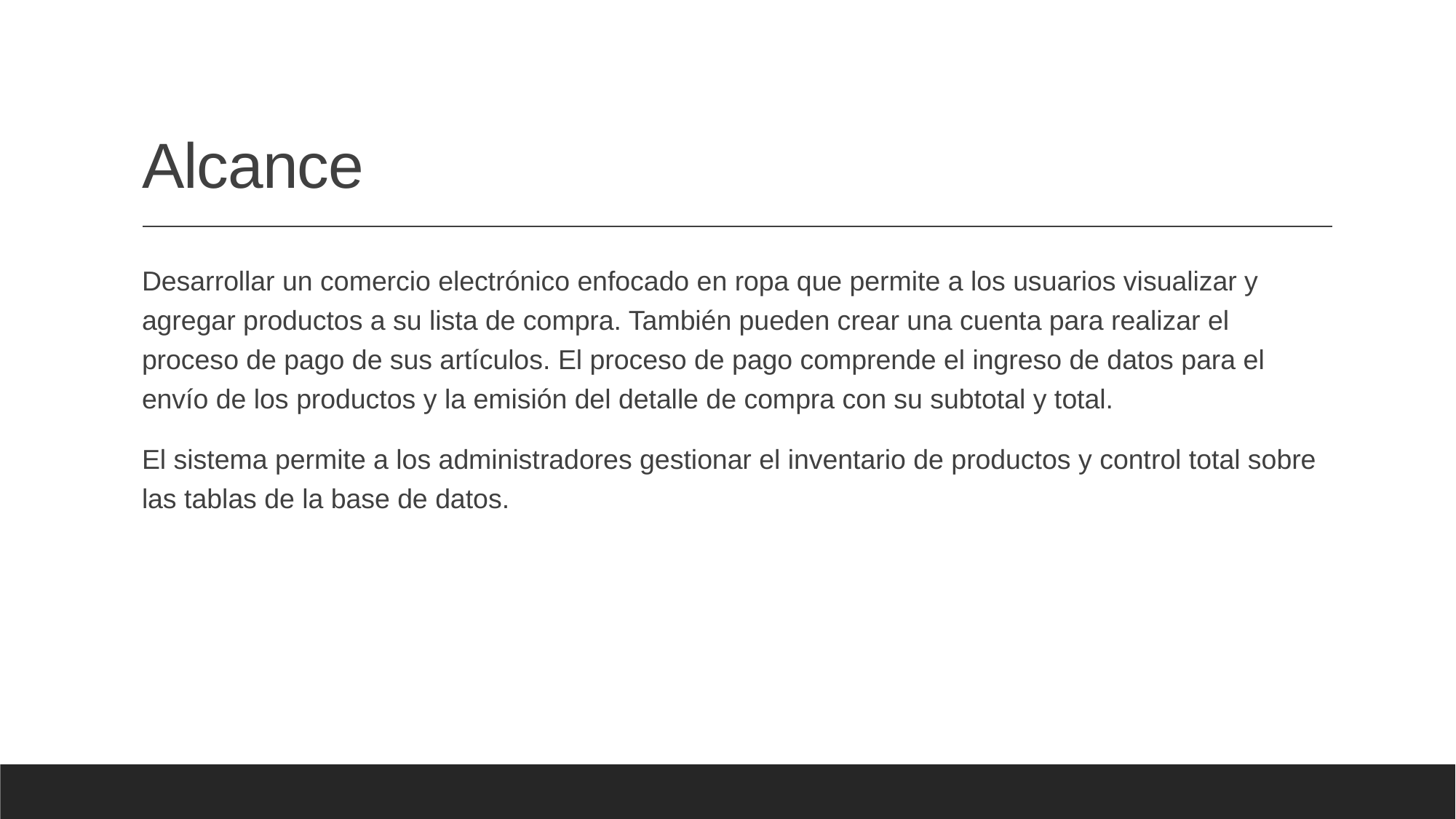

# Alcance
Desarrollar un comercio electrónico enfocado en ropa que permite a los usuarios visualizar y agregar productos a su lista de compra. También pueden crear una cuenta para realizar el proceso de pago de sus artículos. El proceso de pago comprende el ingreso de datos para el envío de los productos y la emisión del detalle de compra con su subtotal y total.
El sistema permite a los administradores gestionar el inventario de productos y control total sobre las tablas de la base de datos.